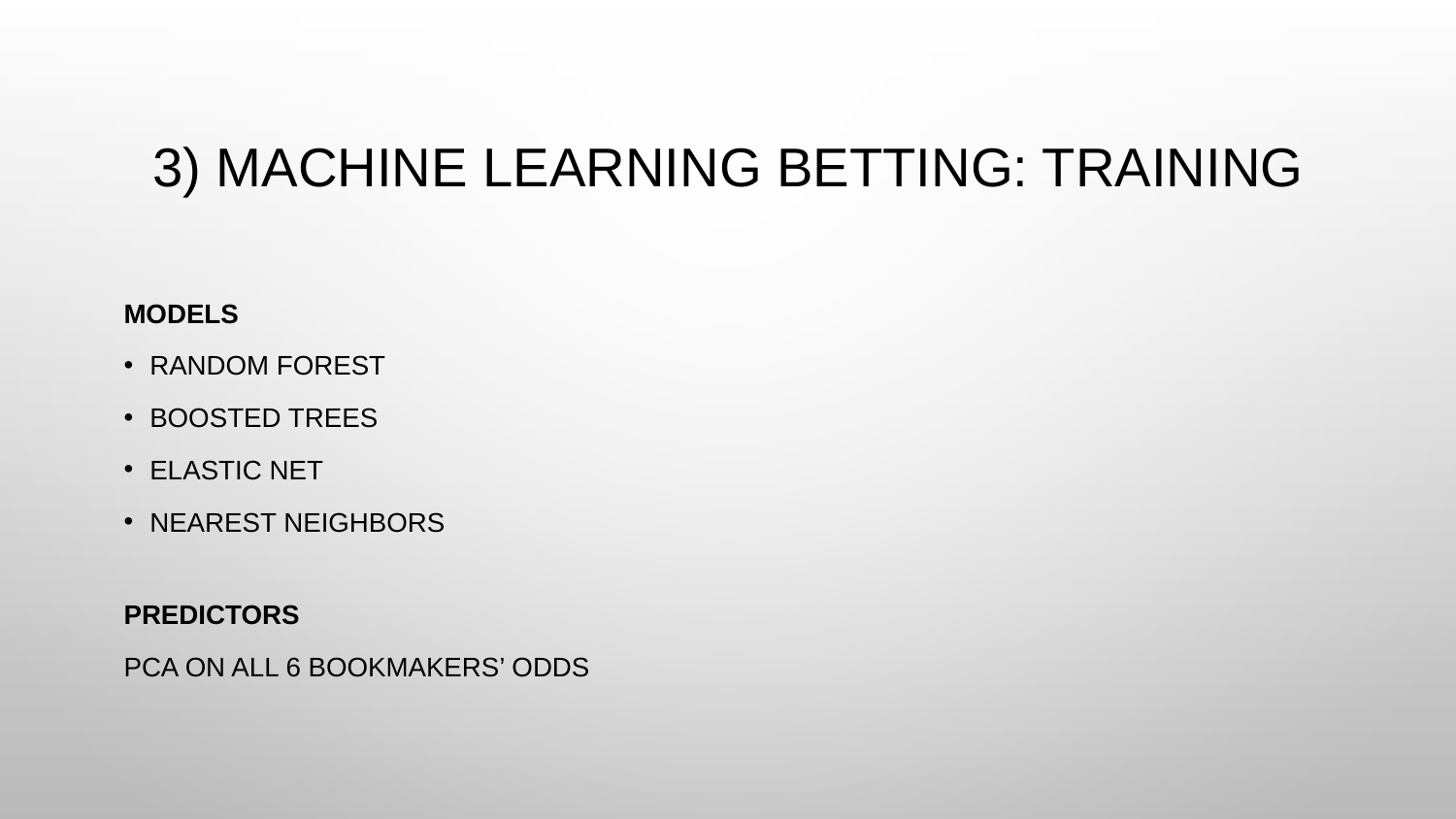

# 3) Machine learning betting: training
Models
Random forest
Boosted trees
Elastic net
Nearest neighbors
Predictors
PCA on all 6 bookmakers’ odds